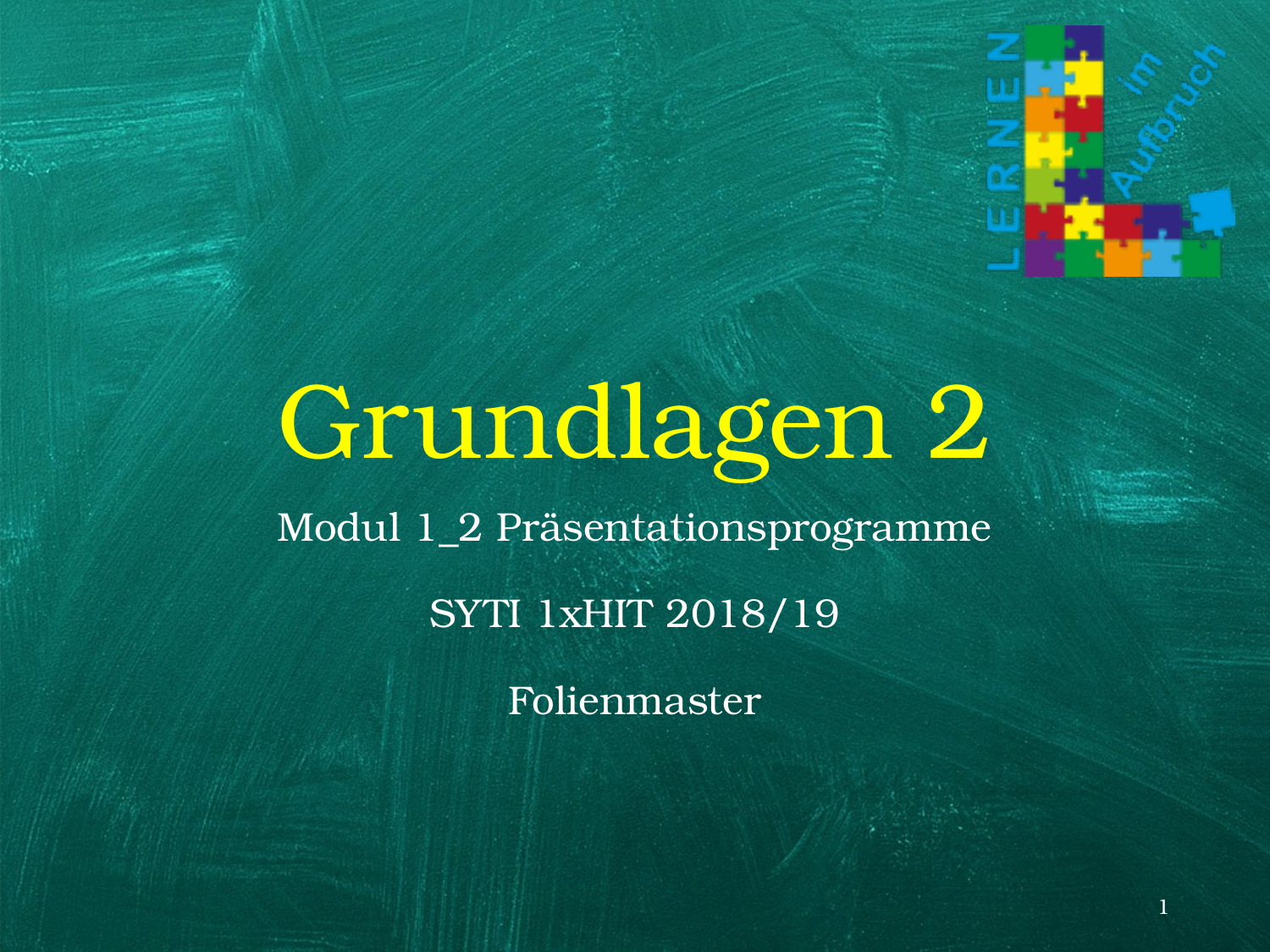

# Grundlagen 2
Modul 1_2 Präsentationsprogramme
SYTI 1xHIT 2018/19
Folienmaster
1